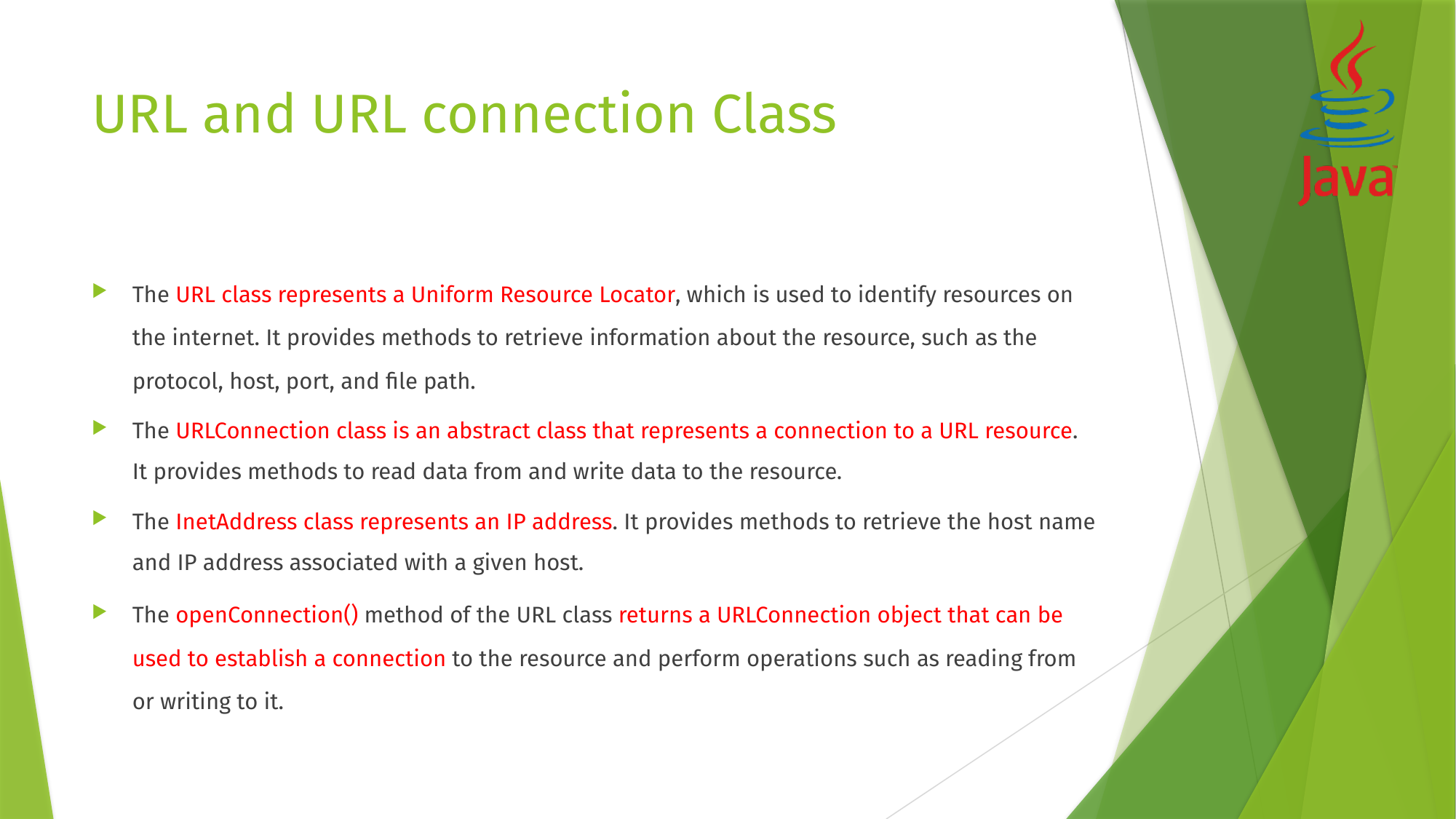

# URL and URL connection Class
The URL class represents a Uniform Resource Locator, which is used to identify resources on the internet. It provides methods to retrieve information about the resource, such as the protocol, host, port, and file path.
The URLConnection class is an abstract class that represents a connection to a URL resource. It provides methods to read data from and write data to the resource.
The InetAddress class represents an IP address. It provides methods to retrieve the host name and IP address associated with a given host.
The openConnection() method of the URL class returns a URLConnection object that can be used to establish a connection to the resource and perform operations such as reading from or writing to it.